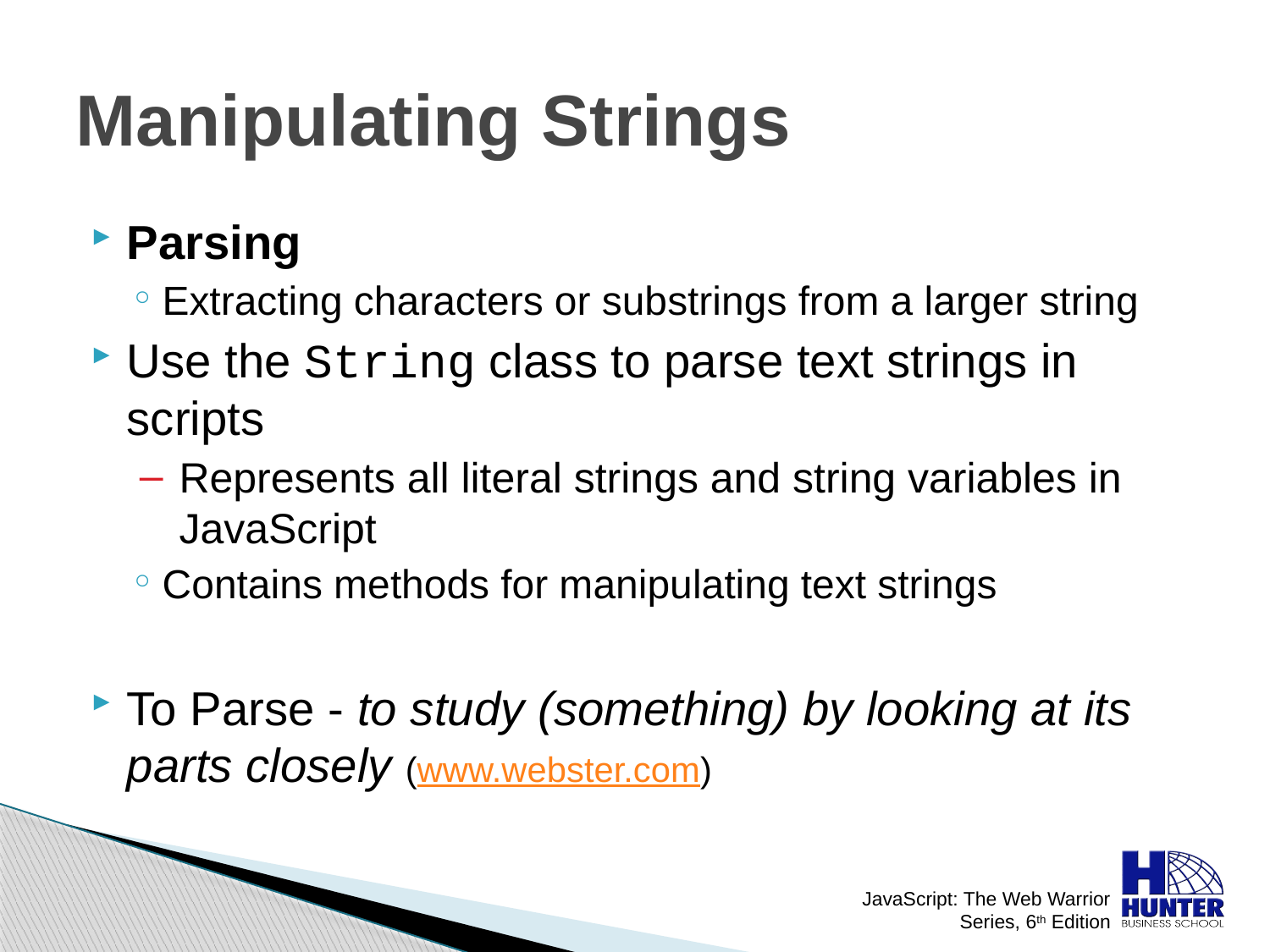

# Manipulating Strings
Parsing
Extracting characters or substrings from a larger string
Use the String class to parse text strings in scripts
Represents all literal strings and string variables in JavaScript
Contains methods for manipulating text strings

To Parse - to study (something) by looking at its parts closely (www.webster.com)